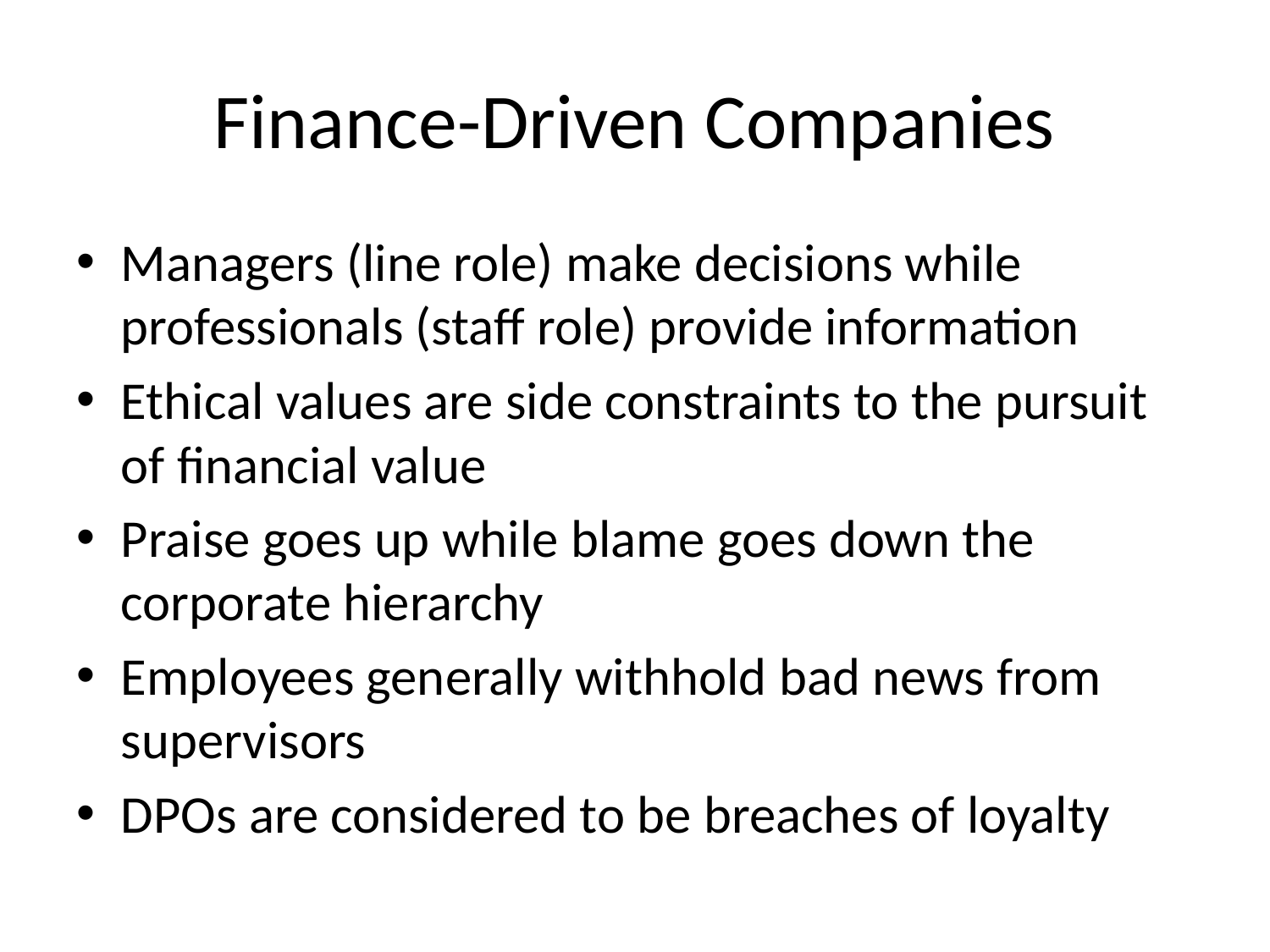

# Finance-Driven Companies
Managers (line role) make decisions while professionals (staff role) provide information
Ethical values are side constraints to the pursuit of financial value
Praise goes up while blame goes down the corporate hierarchy
Employees generally withhold bad news from supervisors
DPOs are considered to be breaches of loyalty